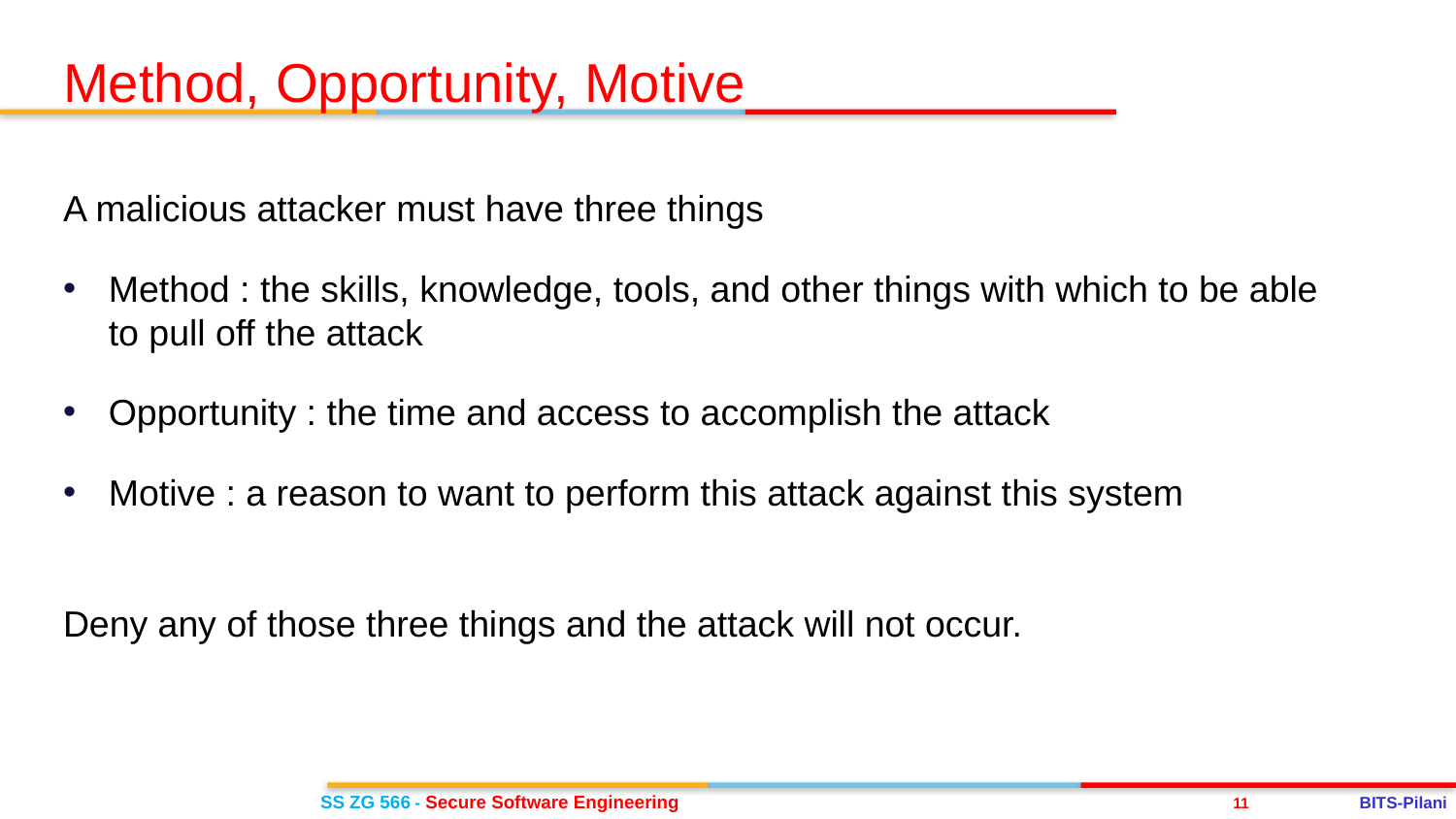

Method, Opportunity, Motive
A malicious attacker must have three things
Method : the skills, knowledge, tools, and other things with which to be able to pull off the attack
Opportunity : the time and access to accomplish the attack
Motive : a reason to want to perform this attack against this system

Deny any of those three things and the attack will not occur.